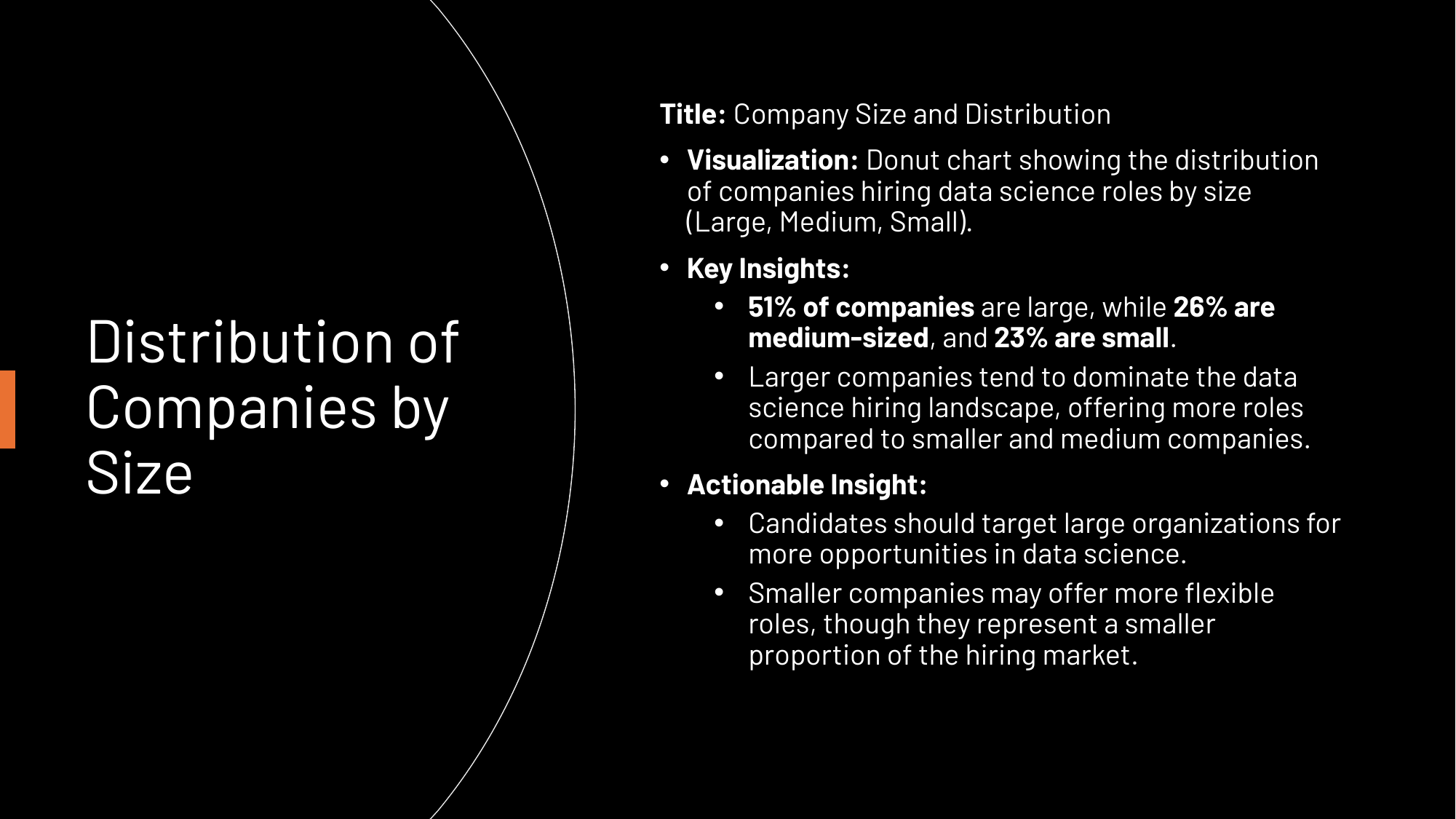

Title: Company Size and Distribution
Visualization: Donut chart showing the distribution of companies hiring data science roles by size (Large, Medium, Small).
Key Insights:
51% of companies are large, while 26% are medium-sized, and 23% are small.
Larger companies tend to dominate the data science hiring landscape, offering more roles compared to smaller and medium companies.
Actionable Insight:
Candidates should target large organizations for more opportunities in data science.
Smaller companies may offer more flexible roles, though they represent a smaller proportion of the hiring market.

# Distribution of Companies by Size